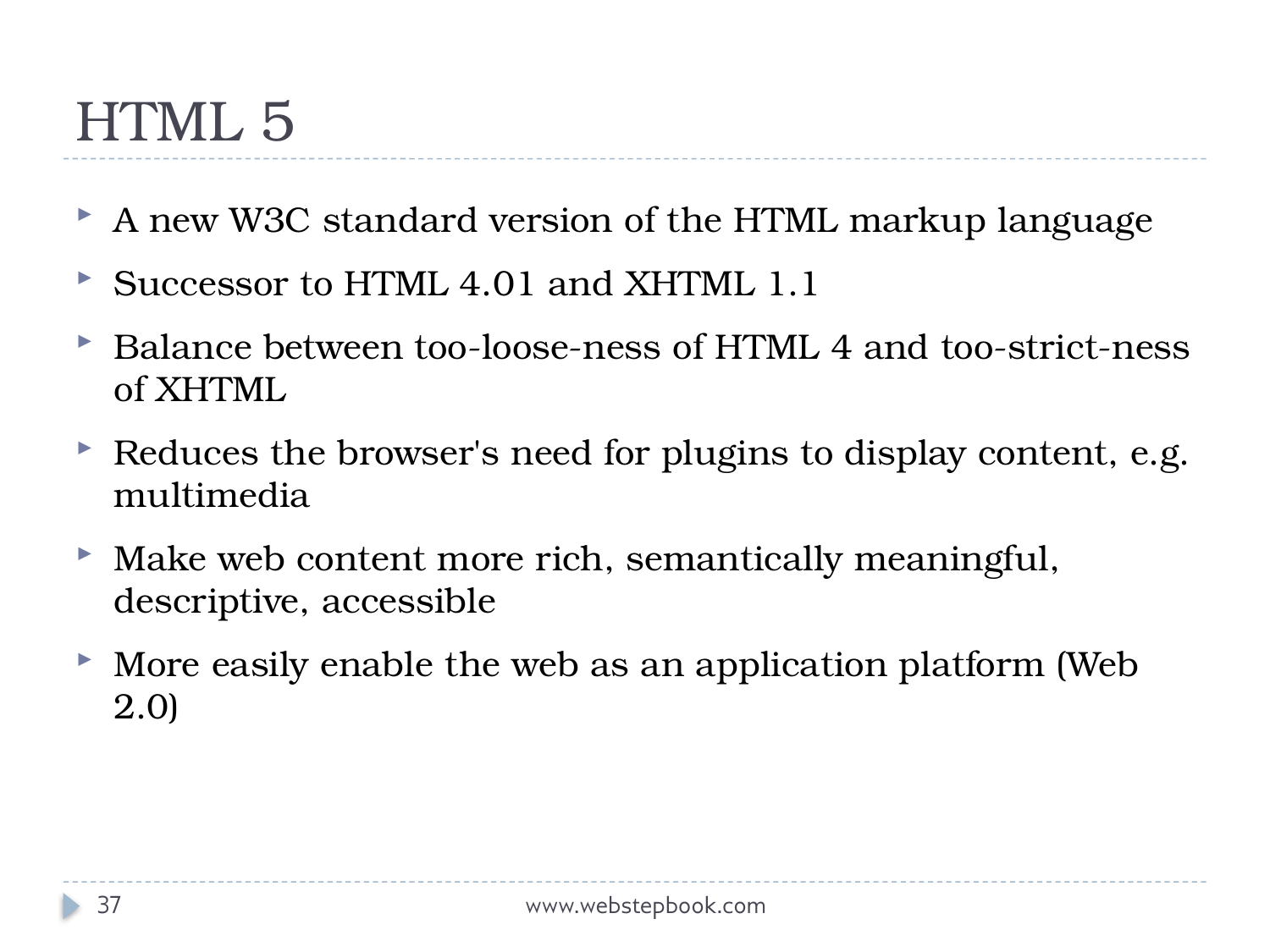

# HTML 5
A new W3C standard version of the HTML markup language
Successor to HTML 4.01 and XHTML 1.1
Balance between too-loose-ness of HTML 4 and too-strict-ness of XHTML
Reduces the browser's need for plugins to display content, e.g. multimedia
Make web content more rich, semantically meaningful, descriptive, accessible
More easily enable the web as an application platform (Web 2.0)

37
www.webstepbook.com